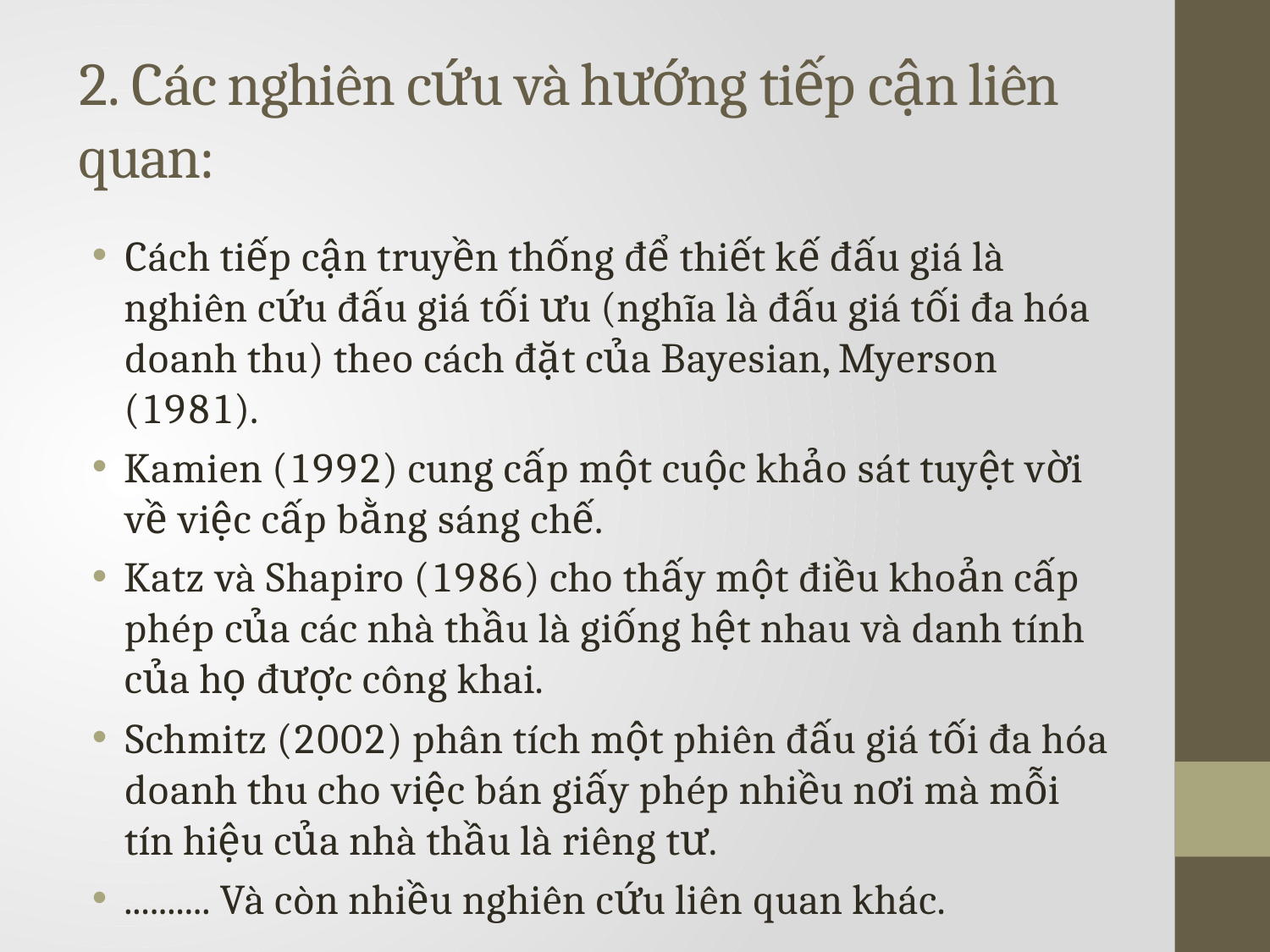

# 2. Các nghiên cứu và hướng tiếp cận liên quan:
Cách tiếp cận truyền thống để thiết kế đấu giá là  nghiên cứu đấu giá tối ưu (nghĩa là đấu giá tối đa hóa doanh thu) theo cách đặt của Bayesian, Myerson (1981).
Kamien (1992) cung cấp một cuộc khảo sát tuyệt vời về việc cấp bằng sáng chế.
Katz và Shapiro (1986) cho thấy một điều khoản cấp phép của các nhà thầu là giống hệt nhau và danh tính của họ được công khai.
Schmitz (2002) phân tích một phiên đấu giá tối đa hóa doanh thu cho việc bán giấy phép nhiều nơi mà mỗi tín hiệu của nhà thầu là riêng tư.
.......... Và còn nhiều nghiên cứu liên quan khác.